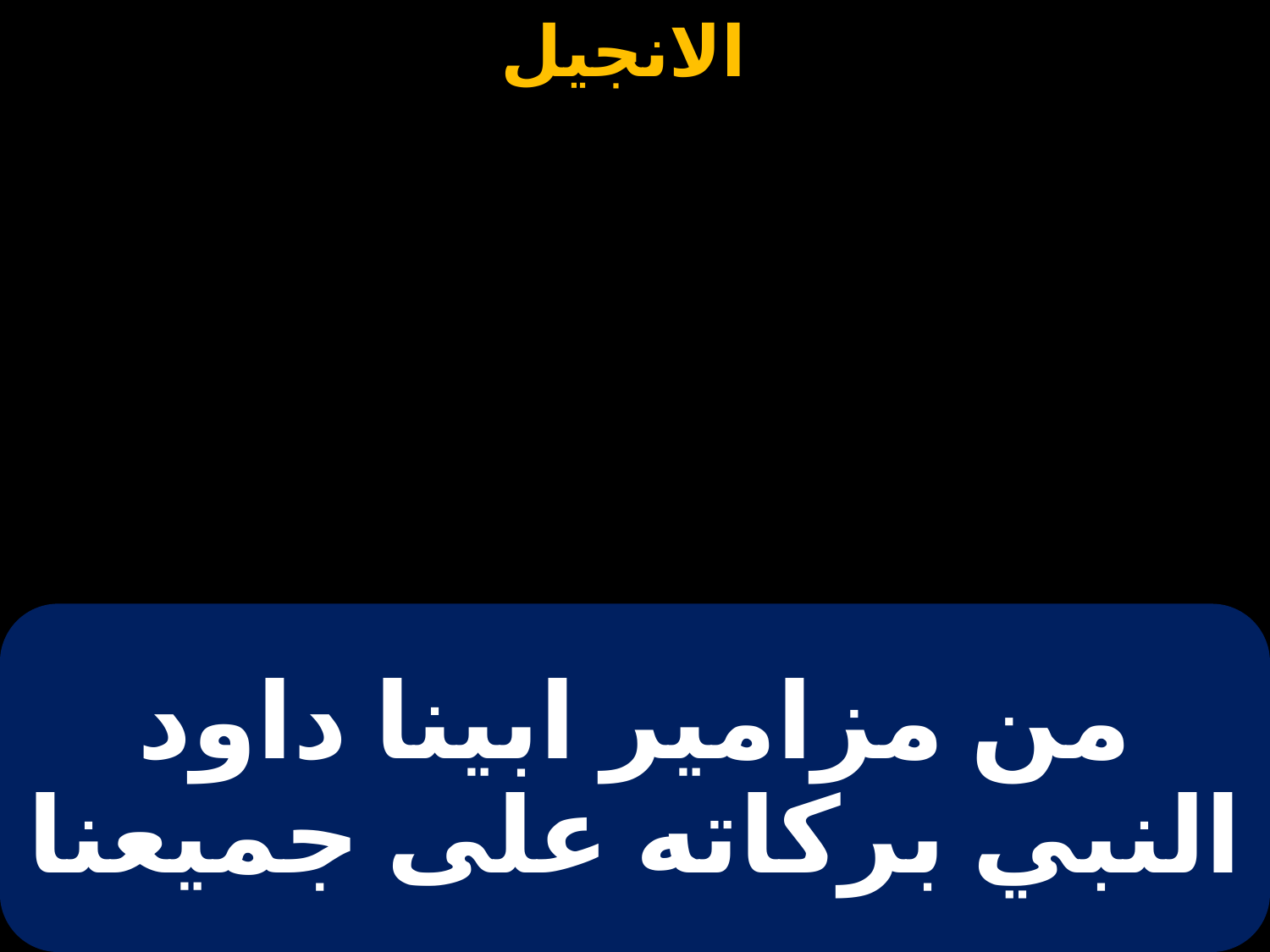

# من مزامير ابينا داود النبي بركاته على جميعنا